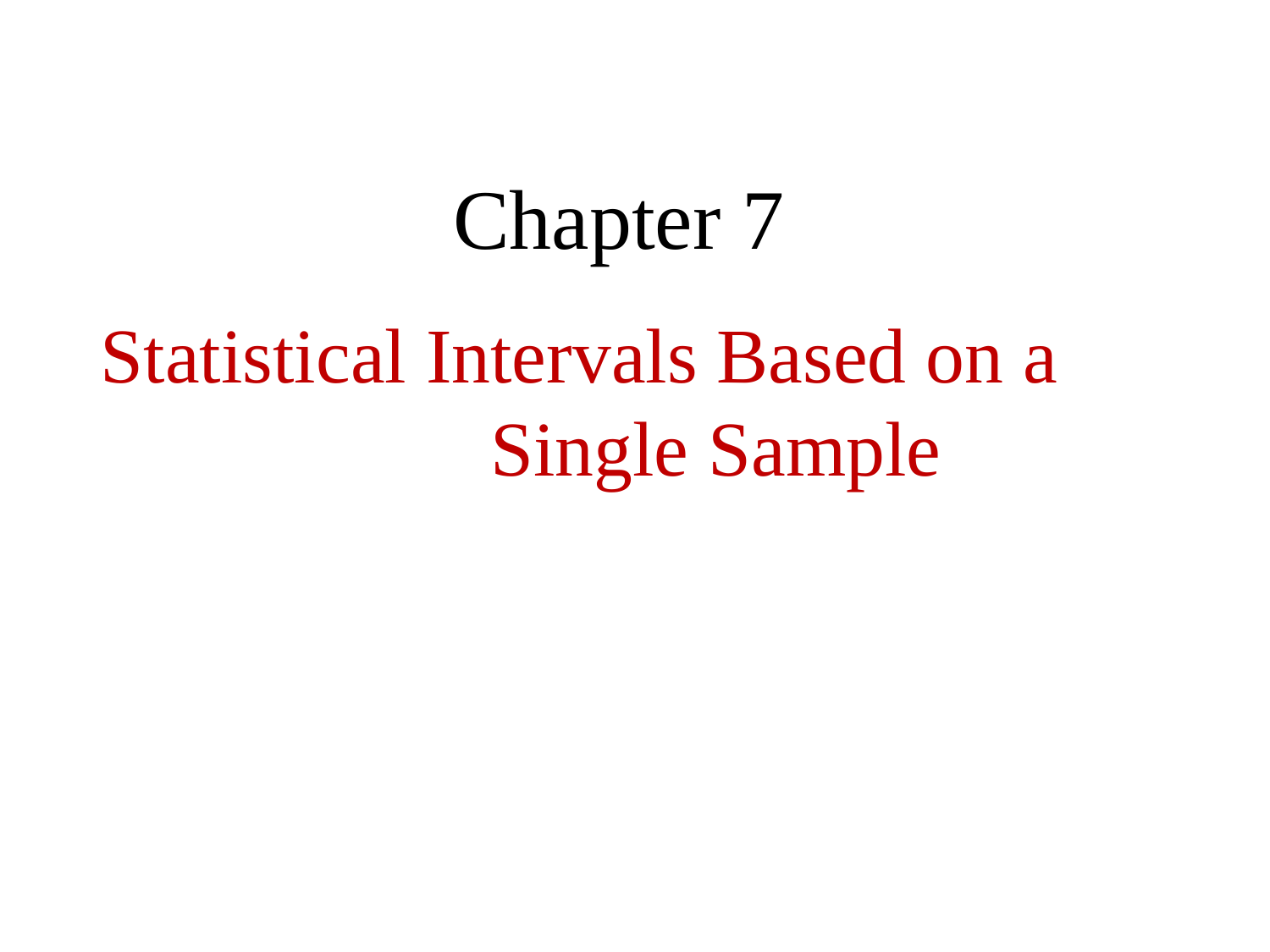

Chapter 7
Statistical Intervals Based on a                 Single Sample